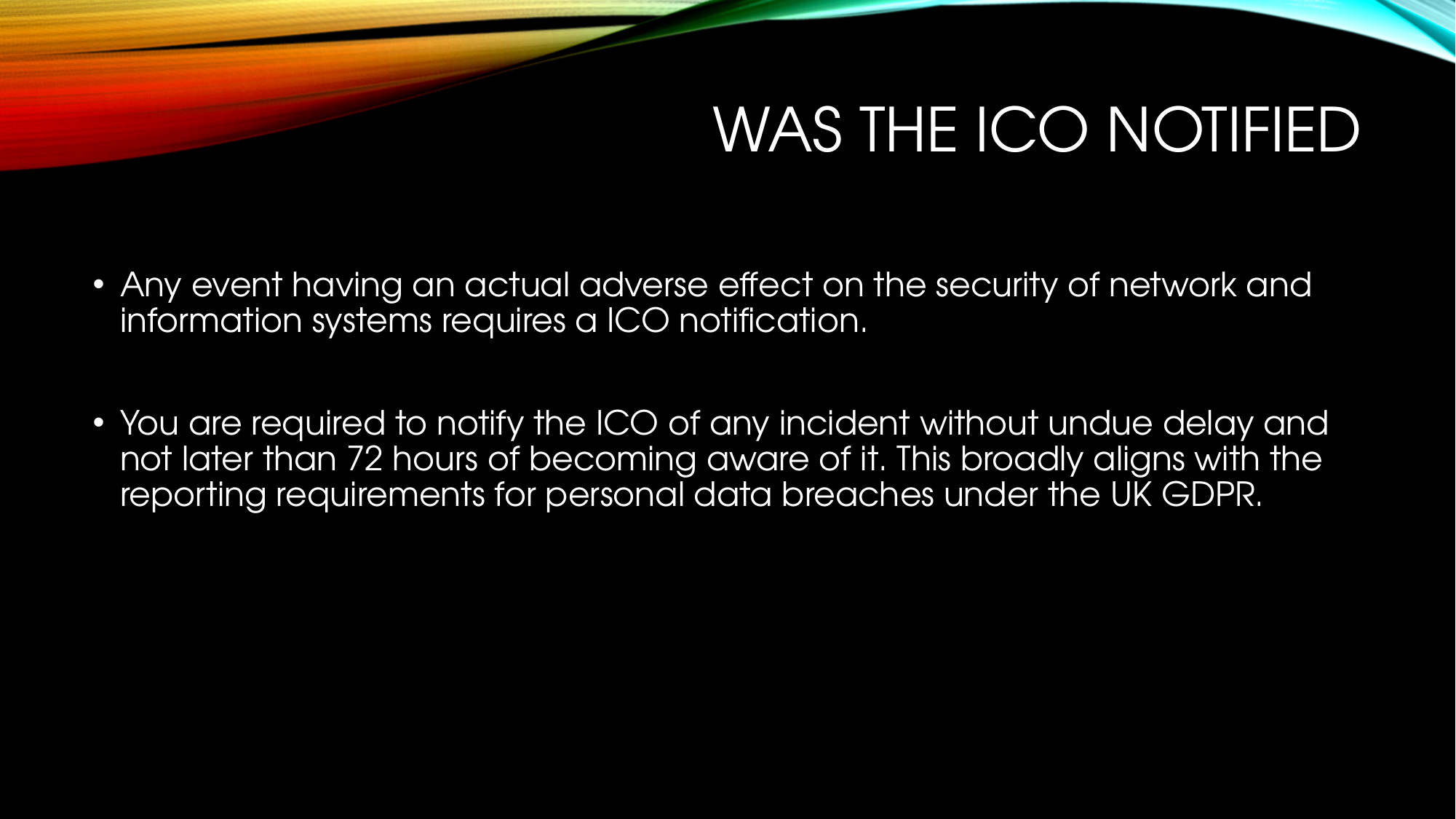

# Was the ICO notified
Any event having an actual adverse effect on the security of network and information systems requires a ICO notification.

You are required to notify the ICO of any incident without undue delay and not later than 72 hours of becoming aware of it. This broadly aligns with the reporting requirements for personal data breaches under the UK GDPR.